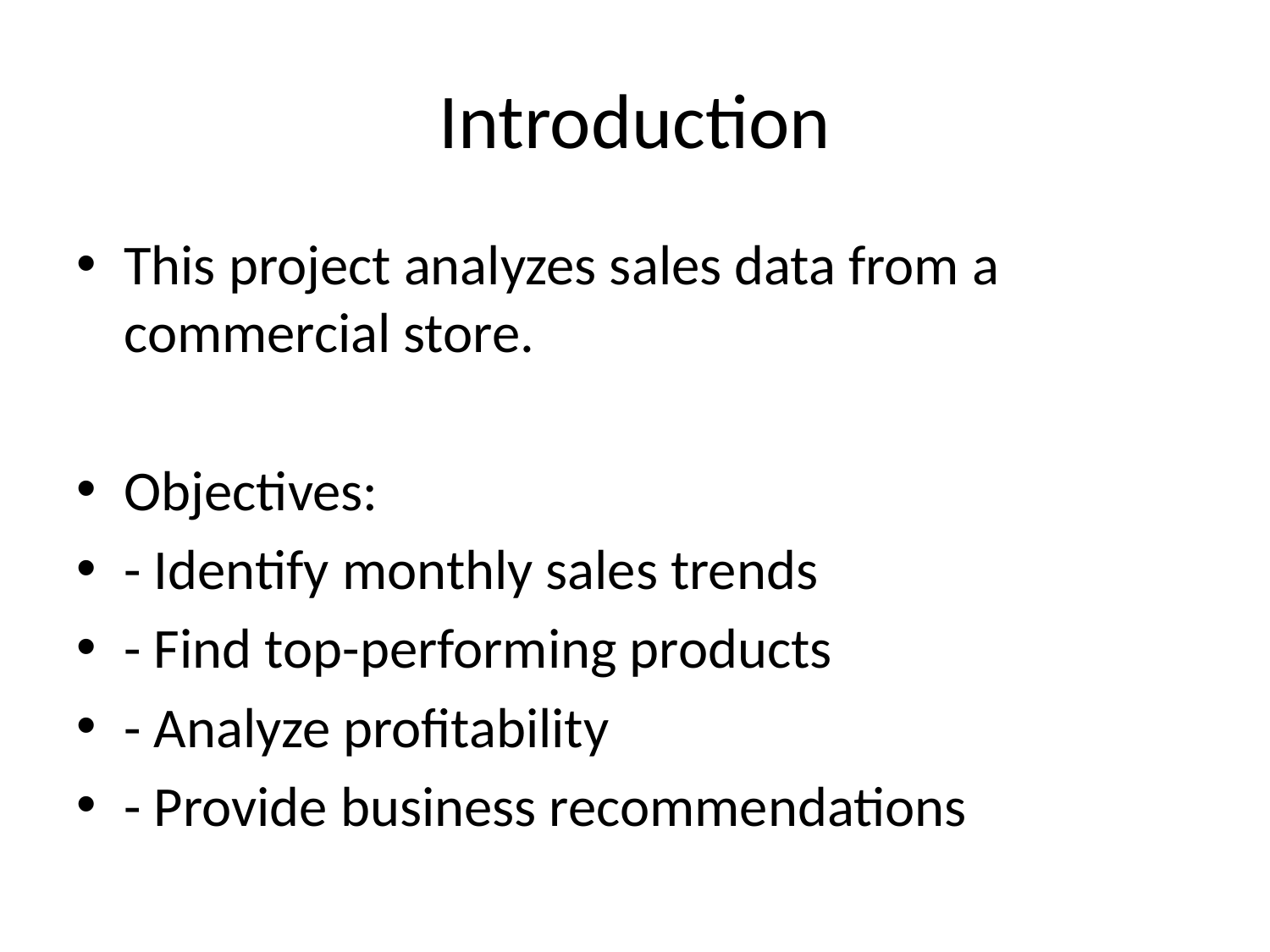

# Introduction
This project analyzes sales data from a commercial store.

Objectives:
- Identify monthly sales trends
- Find top-performing products
- Analyze profitability
- Provide business recommendations